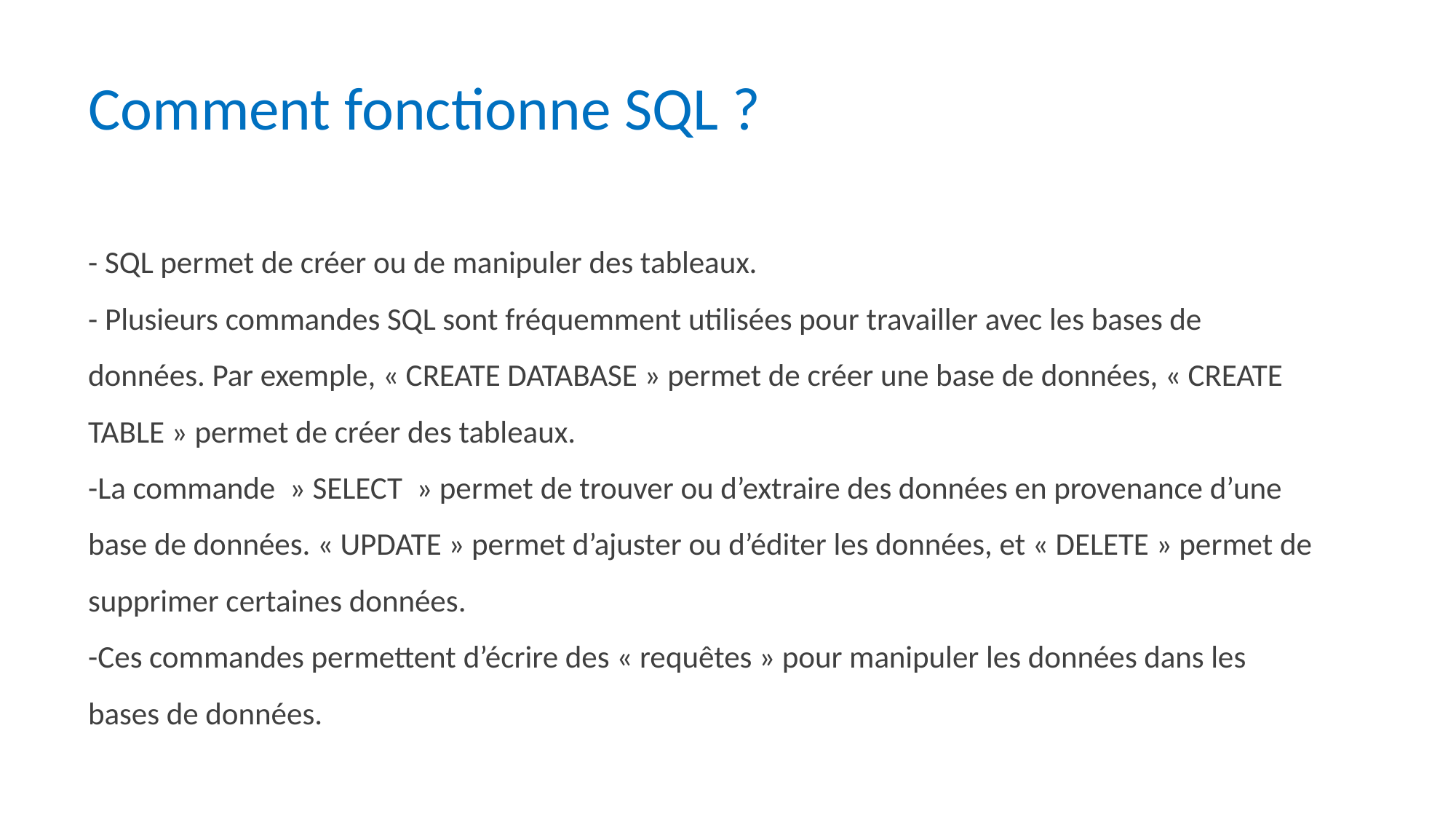

# Comment fonctionne SQL ?
- SQL permet de créer ou de manipuler des tableaux.
- Plusieurs commandes SQL sont fréquemment utilisées pour travailler avec les bases de données. Par exemple, « CREATE DATABASE » permet de créer une base de données, « CREATE TABLE » permet de créer des tableaux.
-La commande  » SELECT  » permet de trouver ou d’extraire des données en provenance d’une base de données. « UPDATE » permet d’ajuster ou d’éditer les données, et « DELETE » permet de supprimer certaines données.
-Ces commandes permettent d’écrire des « requêtes » pour manipuler les données dans les bases de données.